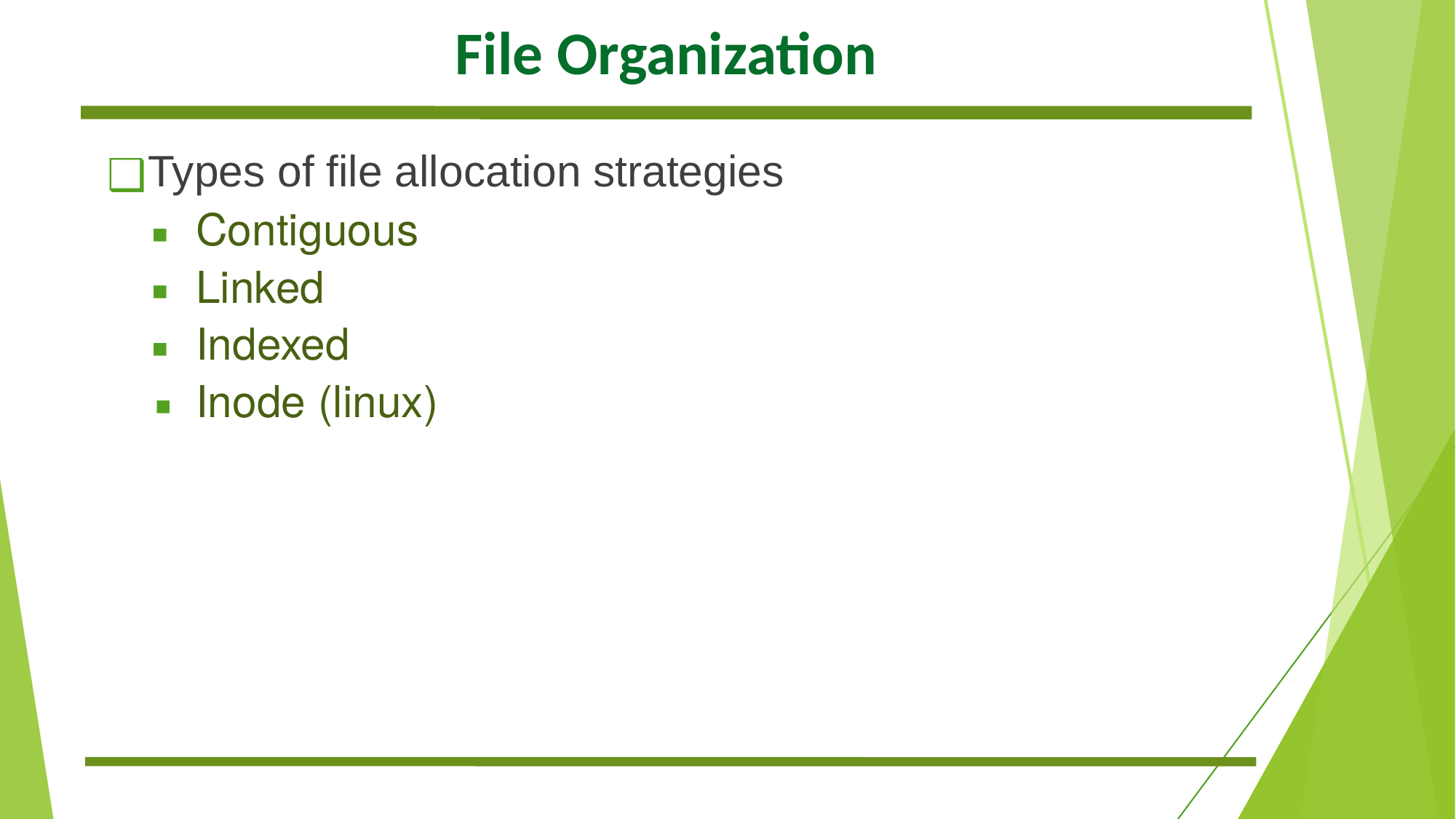

# File Organization
Types of file allocation strategies
Contiguous
Linked
Indexed
Inode (linux)